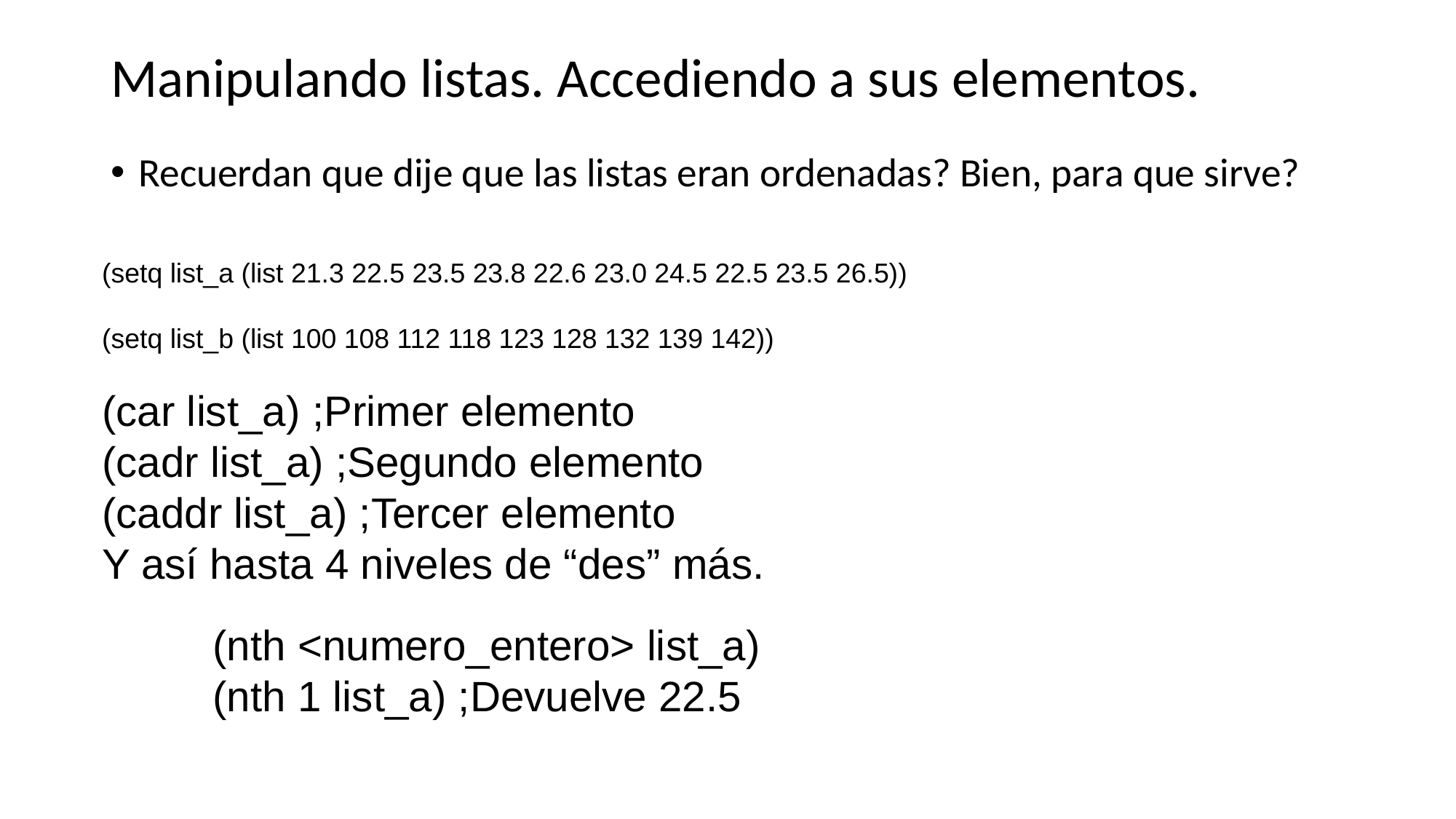

# Manipulando listas. Accediendo a sus elementos.
Recuerdan que dije que las listas eran ordenadas? Bien, para que sirve?
(setq list_a (list 21.3 22.5 23.5 23.8 22.6 23.0 24.5 22.5 23.5 26.5))

(setq list_b (list 100 108 112 118 123 128 132 139 142))
(car list_a) ;Primer elemento
(cadr list_a) ;Segundo elemento
(caddr list_a) ;Tercer elemento
Y así hasta 4 niveles de “des” más.
(nth <numero_entero> list_a)
(nth 1 list_a) ;Devuelve 22.5